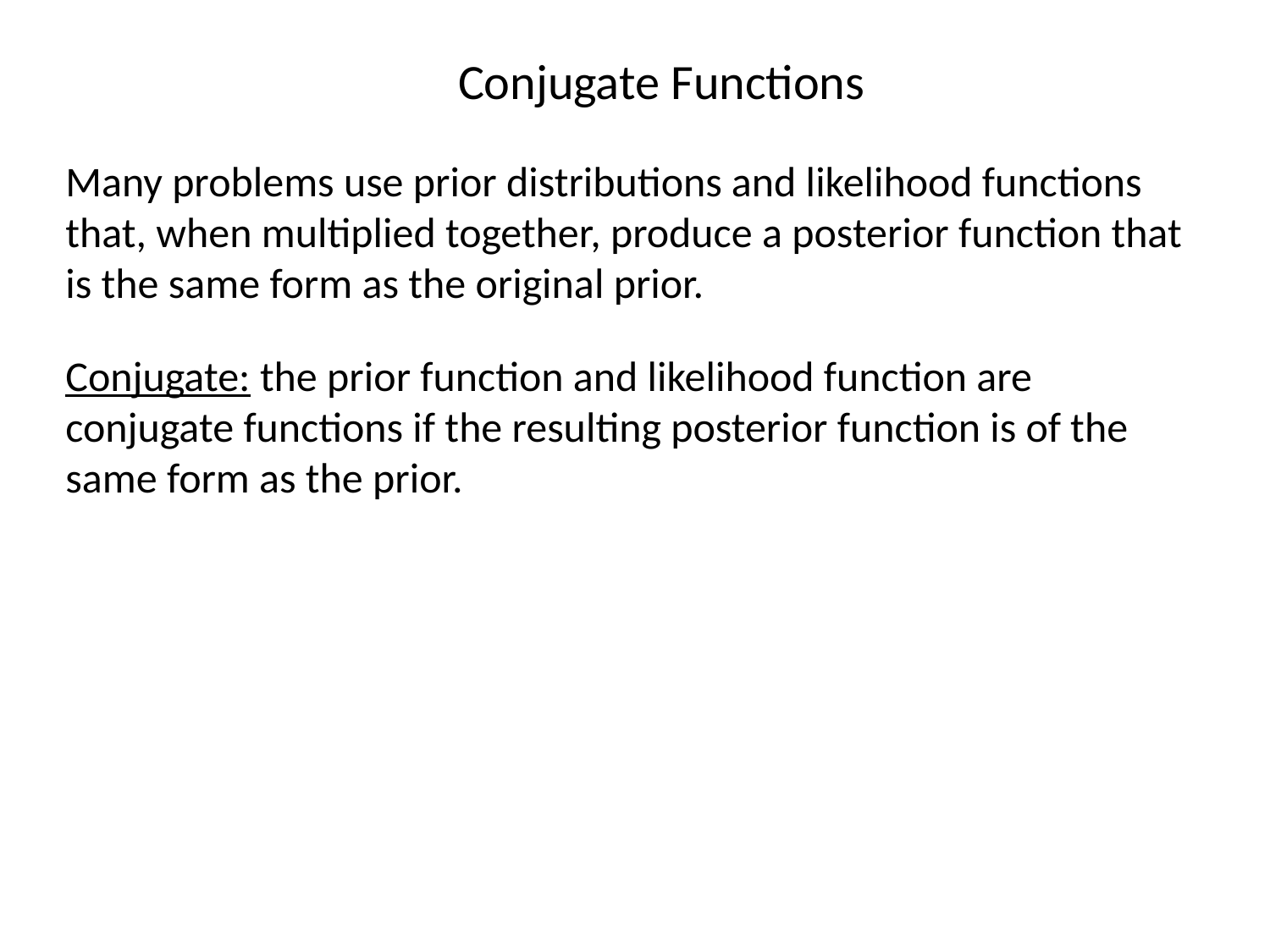

# Conjugate Functions
Many problems use prior distributions and likelihood functions that, when multiplied together, produce a posterior function that is the same form as the original prior.

Conjugate: the prior function and likelihood function are conjugate functions if the resulting posterior function is of the same form as the prior.